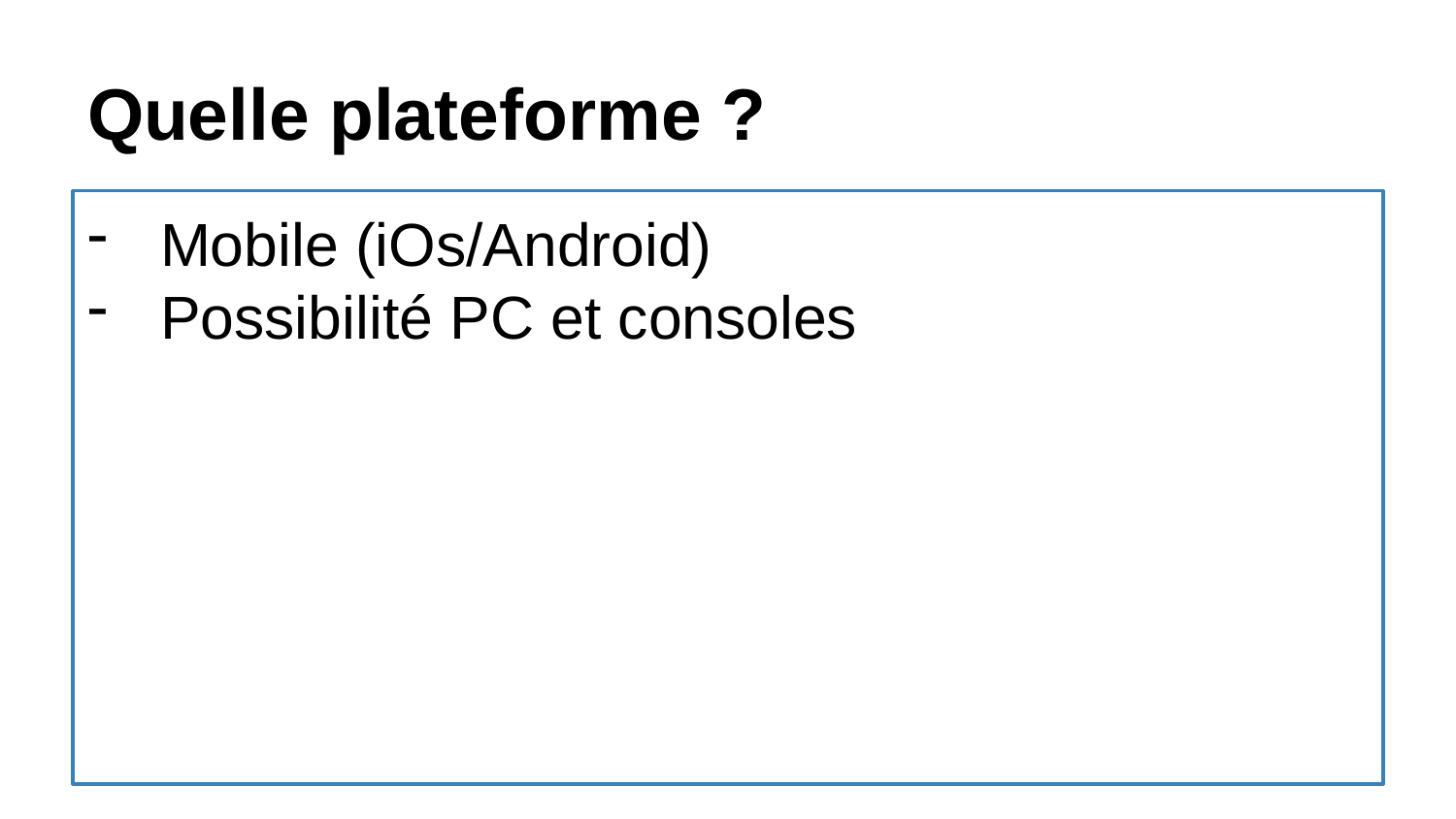

# Quelle plateforme ?
Mobile (iOs/Android)
Possibilité PC et consoles